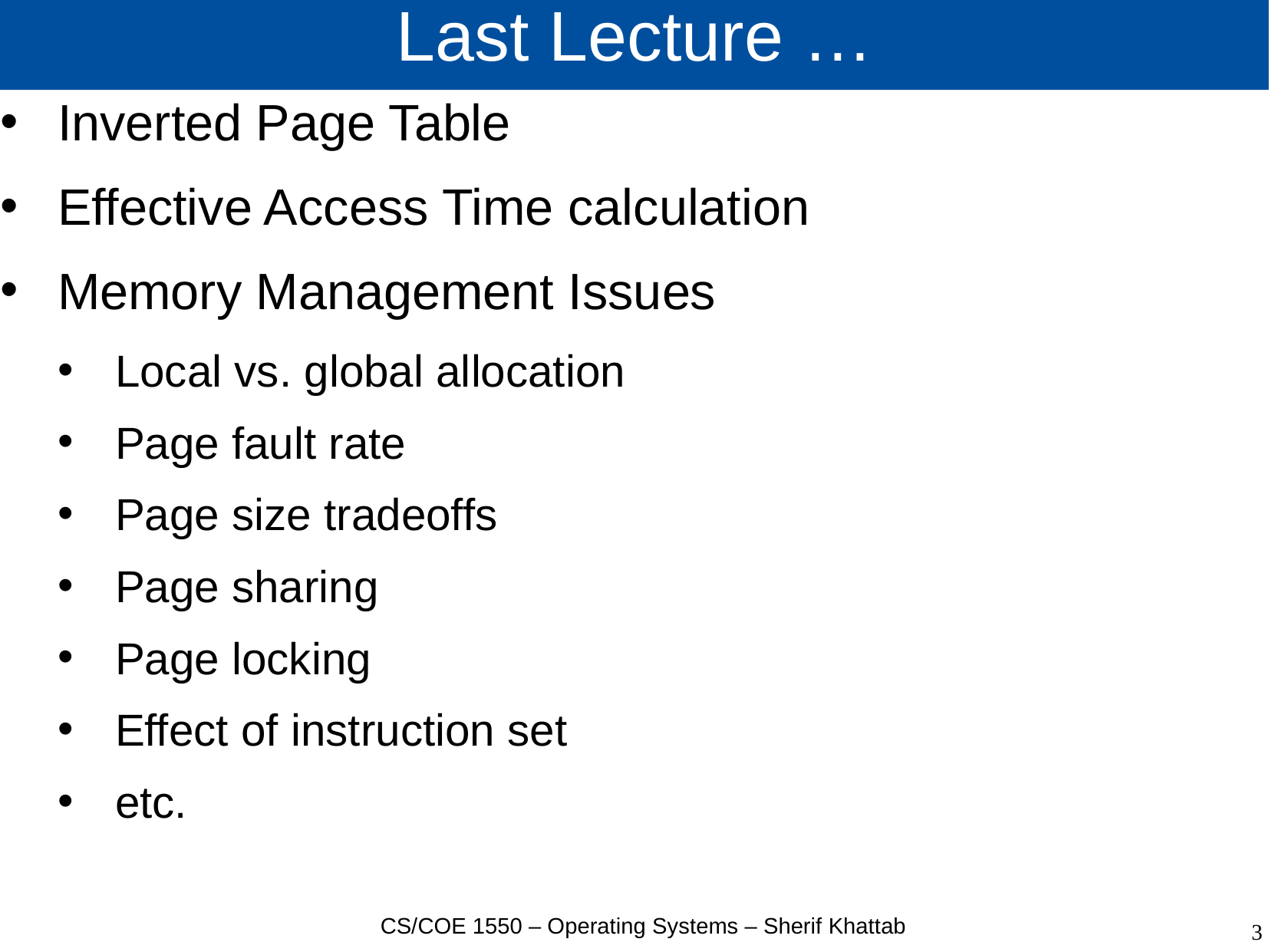

# Last Lecture …
Inverted Page Table
Effective Access Time calculation
Memory Management Issues
Local vs. global allocation
Page fault rate
Page size tradeoffs
Page sharing
Page locking
Effect of instruction set
etc.
CS/COE 1550 – Operating Systems – Sherif Khattab
3